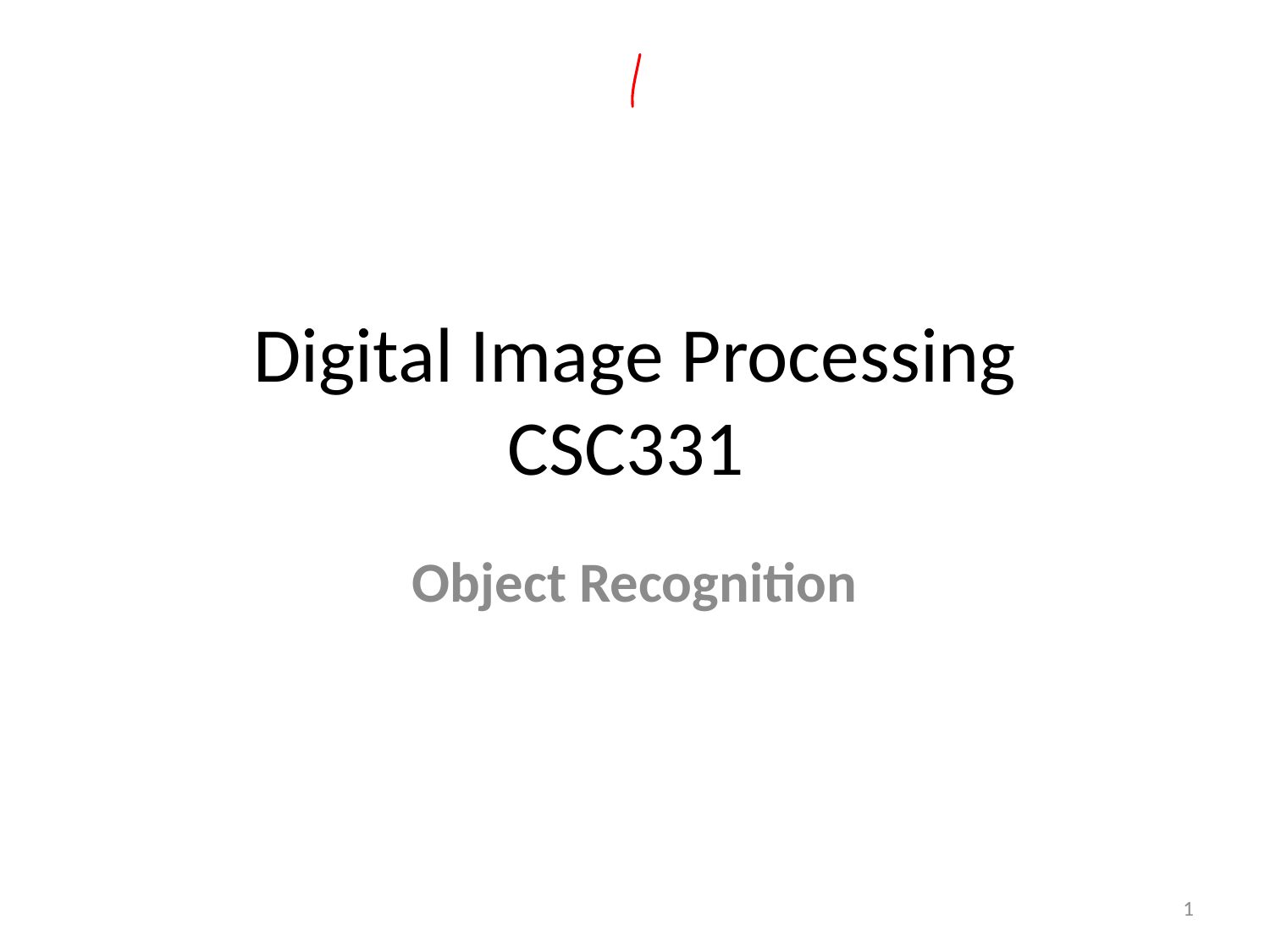

# Digital Image Processing CSC331
Object Recognition

1